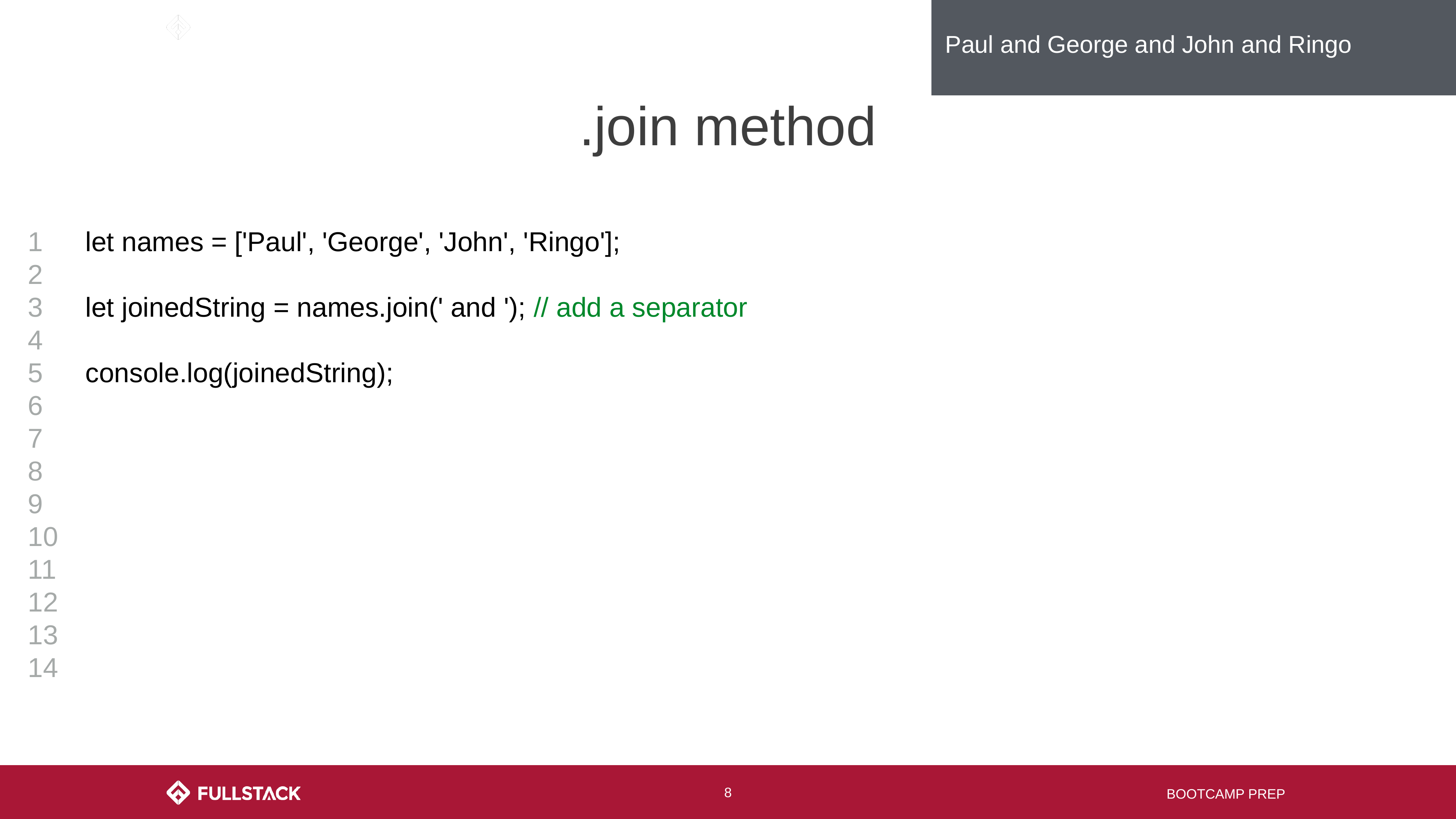

Paul and George and John and Ringo
# .join method
1
2
3
4
5
6
7
8
9
10
11
12
13
14

let names = ['Paul', 'George', 'John', 'Ringo'];
let joinedString = names.join(' and '); // add a separator
console.log(joinedString);
8
BOOTCAMP PREP